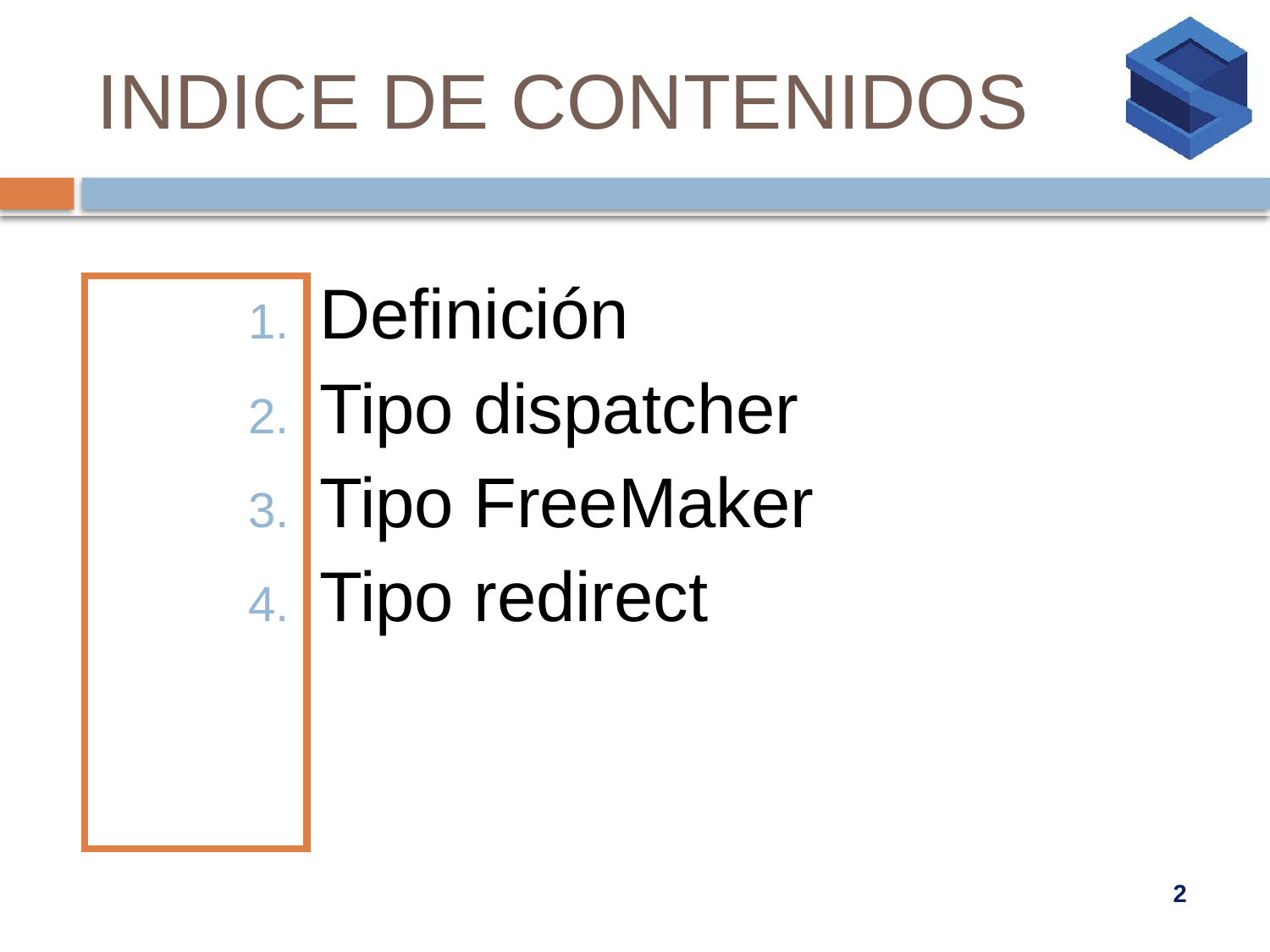

# INDICE DE CONTENIDOS
Definición
Tipo dispatcher
Tipo FreeMaker
Tipo redirect

2